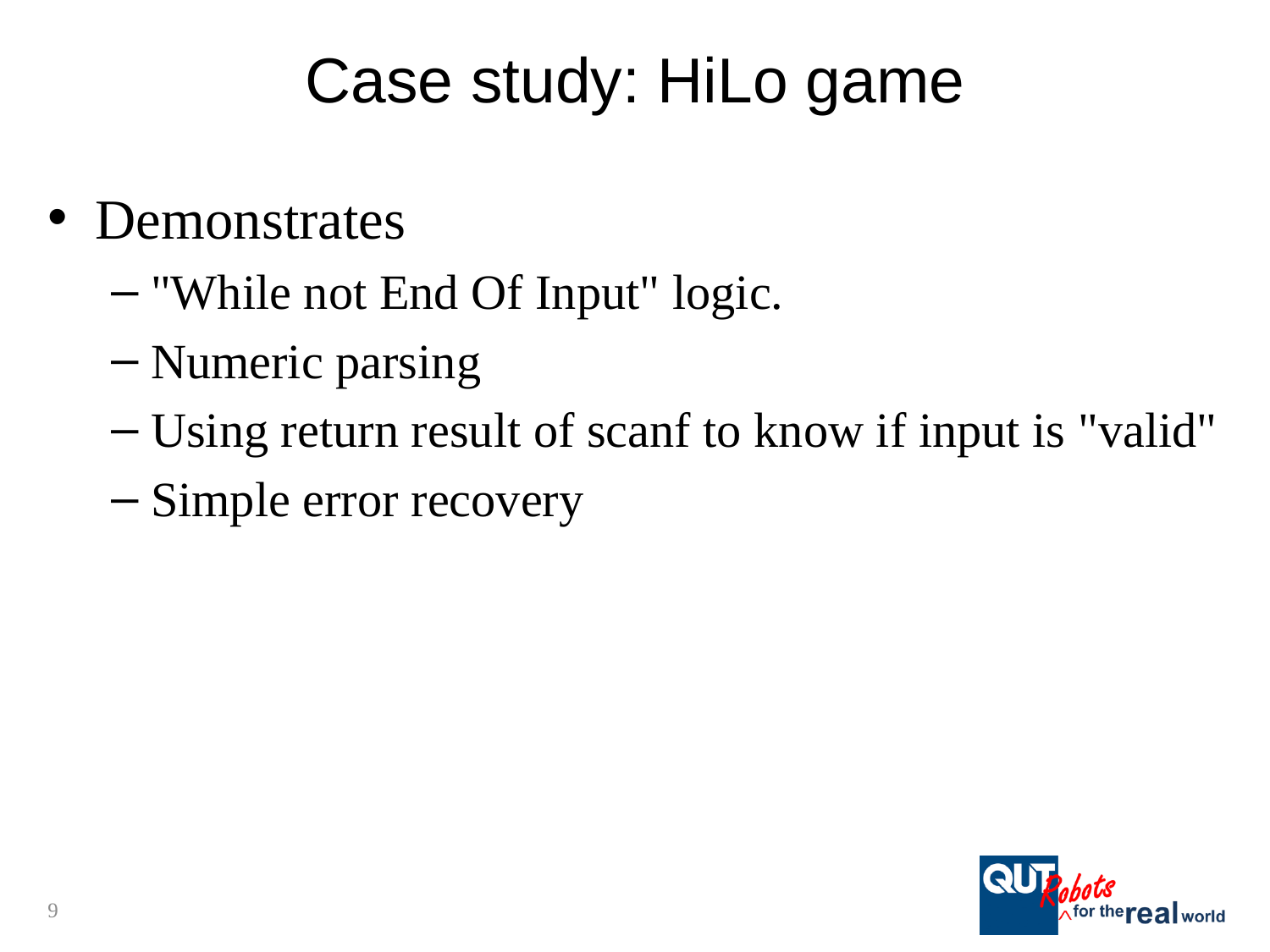

# Case study: HiLo game
Demonstrates
"While not End Of Input" logic.
Numeric parsing
Using return result of scanf to know if input is "valid"
Simple error recovery
9